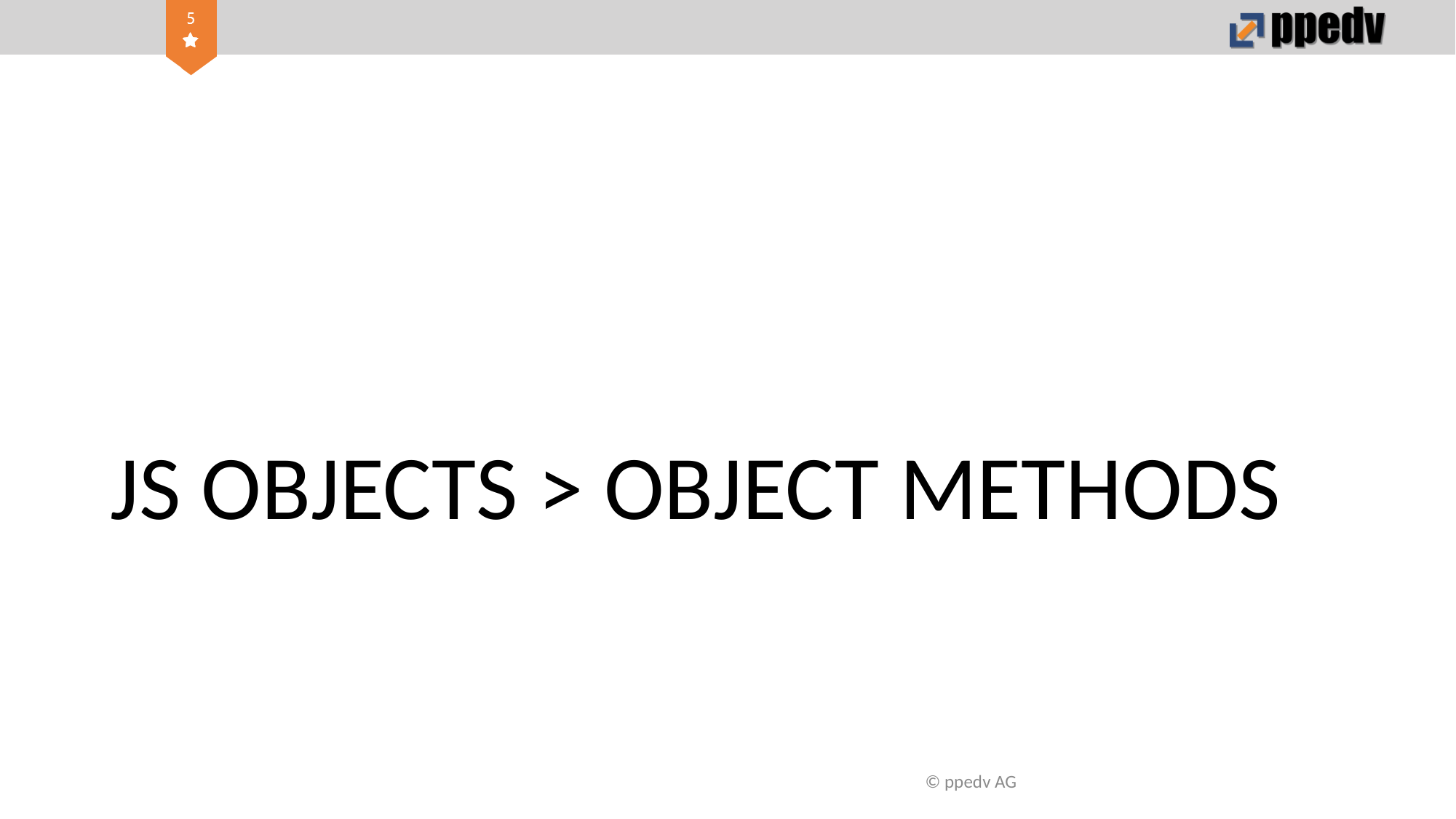

# JS OBJECTS > OBJECT METHODS

© ppedv AG